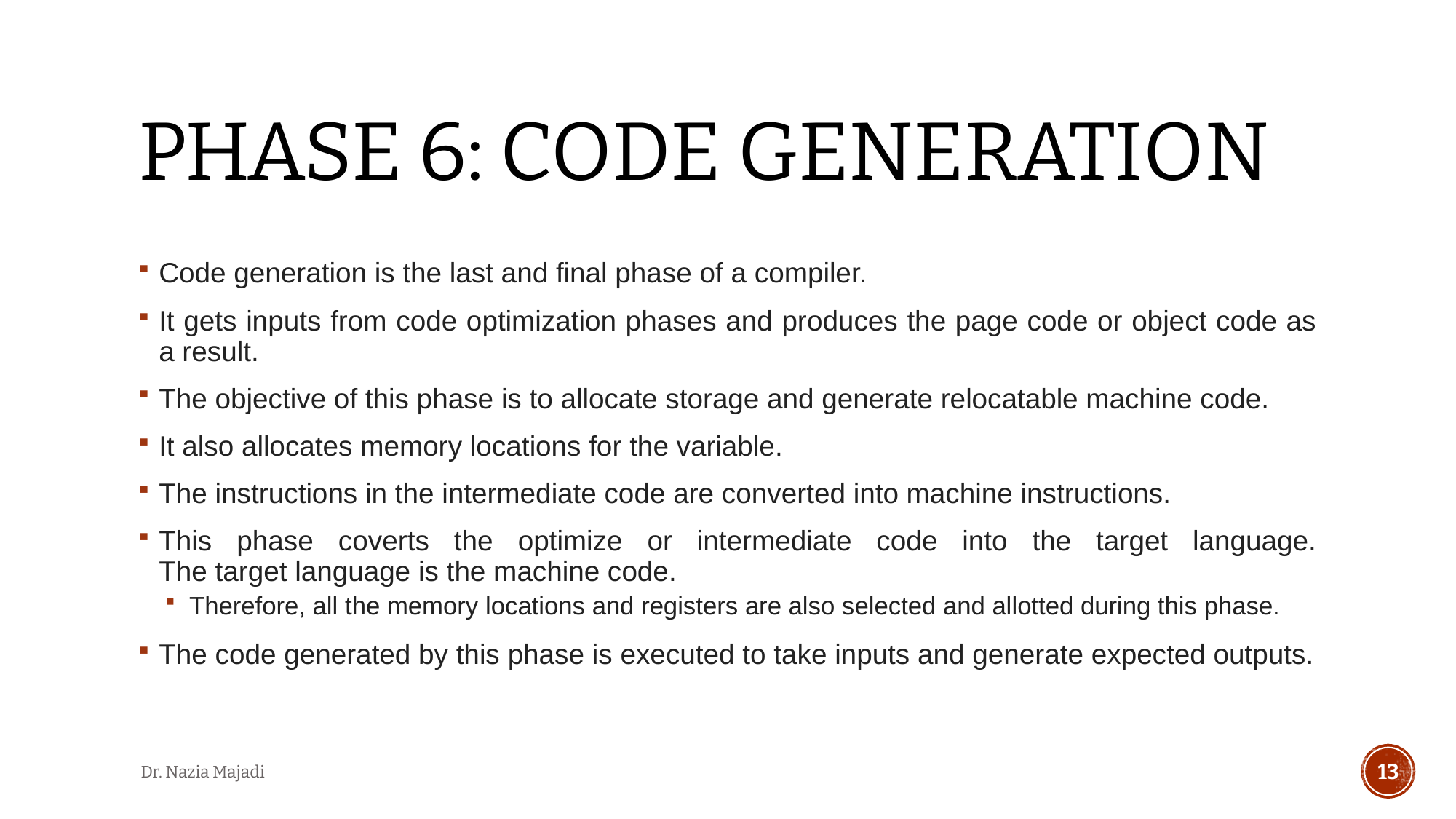

# Phase 6: code generation
Code generation is the last and final phase of a compiler.
It gets inputs from code optimization phases and produces the page code or object code as a result.
The objective of this phase is to allocate storage and generate relocatable machine code.
It also allocates memory locations for the variable.
The instructions in the intermediate code are converted into machine instructions.
This phase coverts the optimize or intermediate code into the target language.
The target language is the machine code.
Therefore, all the memory locations and registers are also selected and allotted during this phase.
The code generated by this phase is executed to take inputs and generate expected outputs.
Dr. Nazia Majadi
13